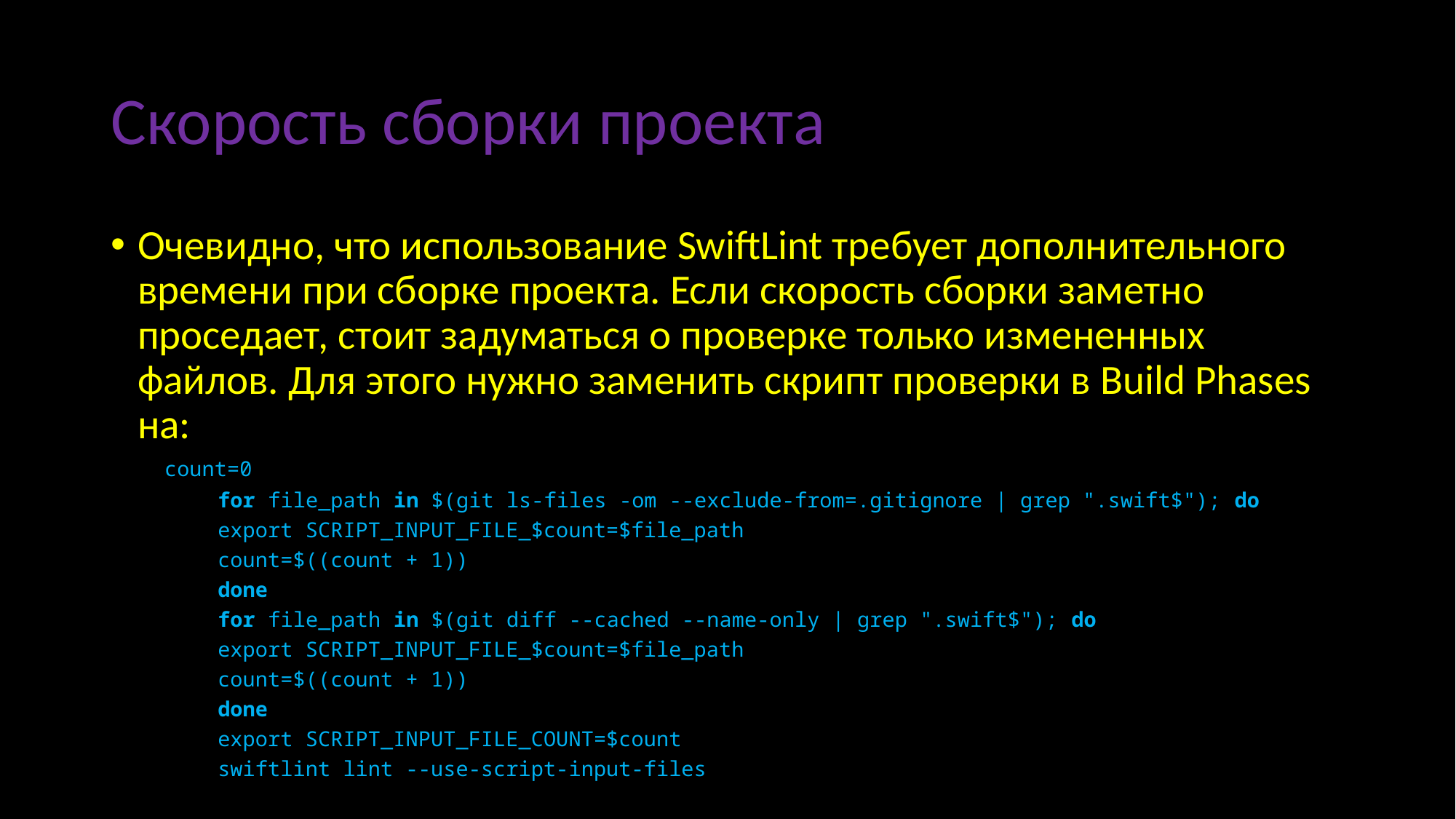

# Скорость сборки проекта
Очевидно, что использование SwiftLint требует дополнительного времени при сборке проекта. Если скорость сборки заметно проседает, стоит задуматься о проверке только измененных файлов. Для этого нужно заменить скрипт проверки в Build Phases на:
	count=0
for file_path in $(git ls-files -om --exclude-from=.gitignore | grep ".swift$"); do
	export SCRIPT_INPUT_FILE_$count=$file_path
	count=$((count + 1))
done
for file_path in $(git diff --cached --name-only | grep ".swift$"); do
	export SCRIPT_INPUT_FILE_$count=$file_path
	count=$((count + 1))
done
	export SCRIPT_INPUT_FILE_COUNT=$count
	swiftlint lint --use-script-input-files